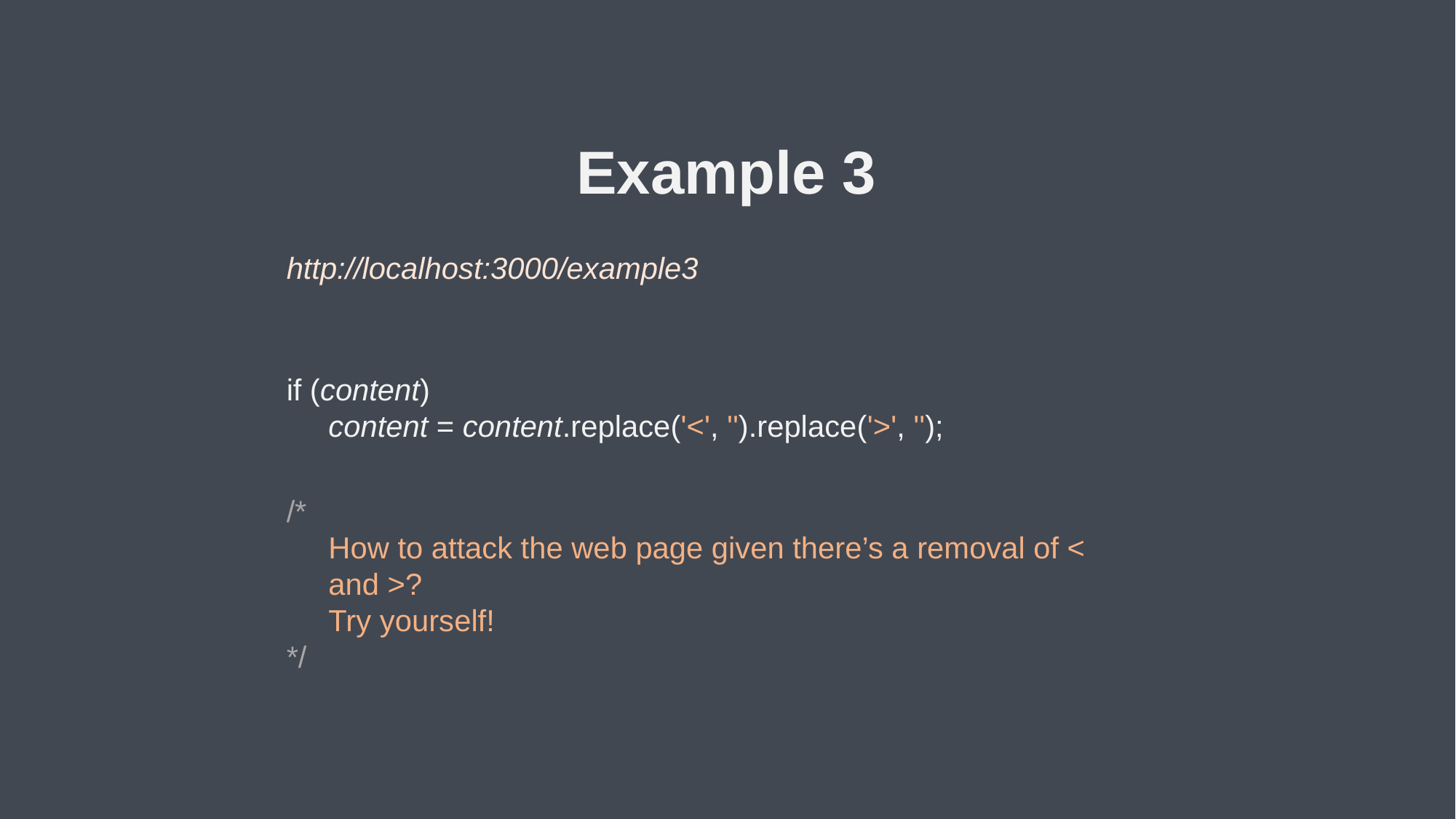

Example 3
http://localhost:3000/example3
if (content)
     content = content.replace('<', '').replace('>', '');
/*
     How to attack the web page given there’s a removal of <
     and >?
     Try yourself!
*/